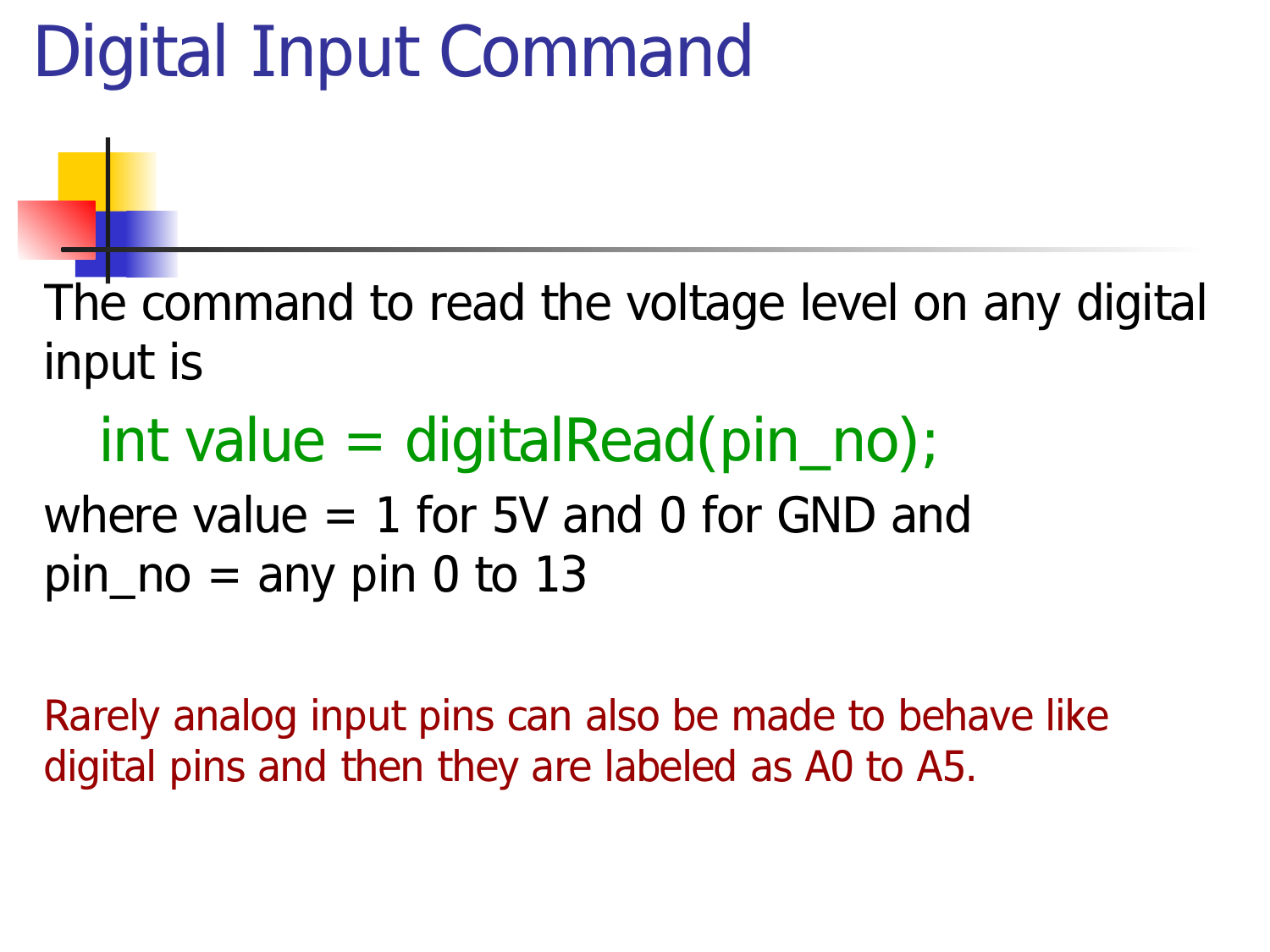

# Digital Input Command
The command to read the voltage level on any digital input is
   int value = digitalRead(pin_no);
where value = 1 for 5V and 0 for GND and        pin_no = any pin 0 to 13

Rarely analog input pins can also be made to behave like digital pins and then they are labeled as A0 to A5.